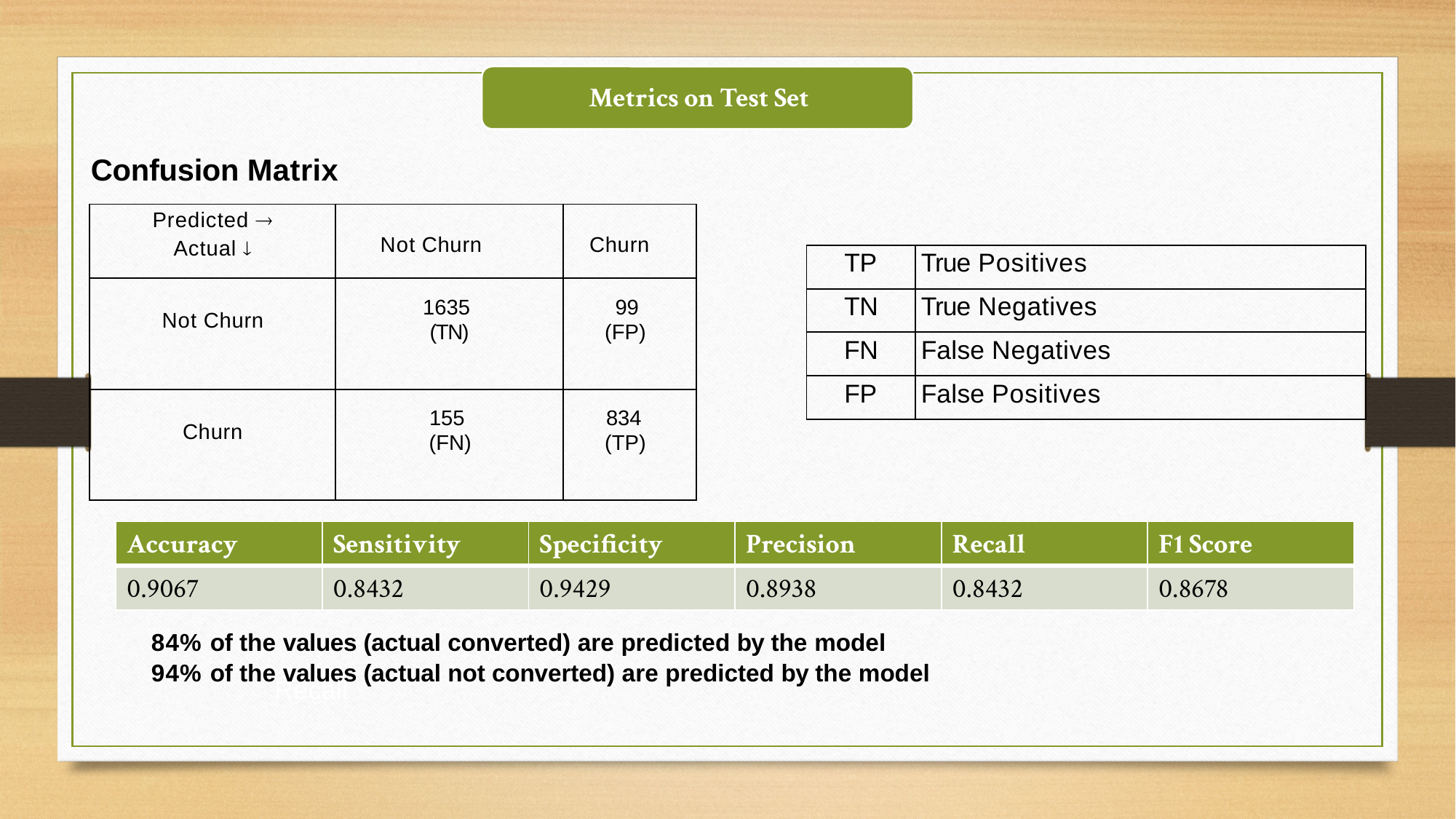

Metrics on Test Set
Confusion Matrix
| Predicted → Actual ↓ | Not Churn | Churn |
| --- | --- | --- |
| Not Churn | 1635 (TN) | 99 (FP) |
| Churn | 155 (FN) | 834 (TP) |
| TP | True Positives |
| --- | --- |
| TN | True Negatives |
| FN | False Negatives |
| FP | False Positives |
| Accuracy | Sensitivity | Specificity | Precision | Recall | F1 Score |
| --- | --- | --- | --- | --- | --- |
| 0.9067 | 0.8432 | 0.9429 | 0.8938 | 0.8432 | 0.8678 |

	84% of the values (actual converted) are predicted by the model
	94% of the values (actual not converted) are predicted by the model

Recall